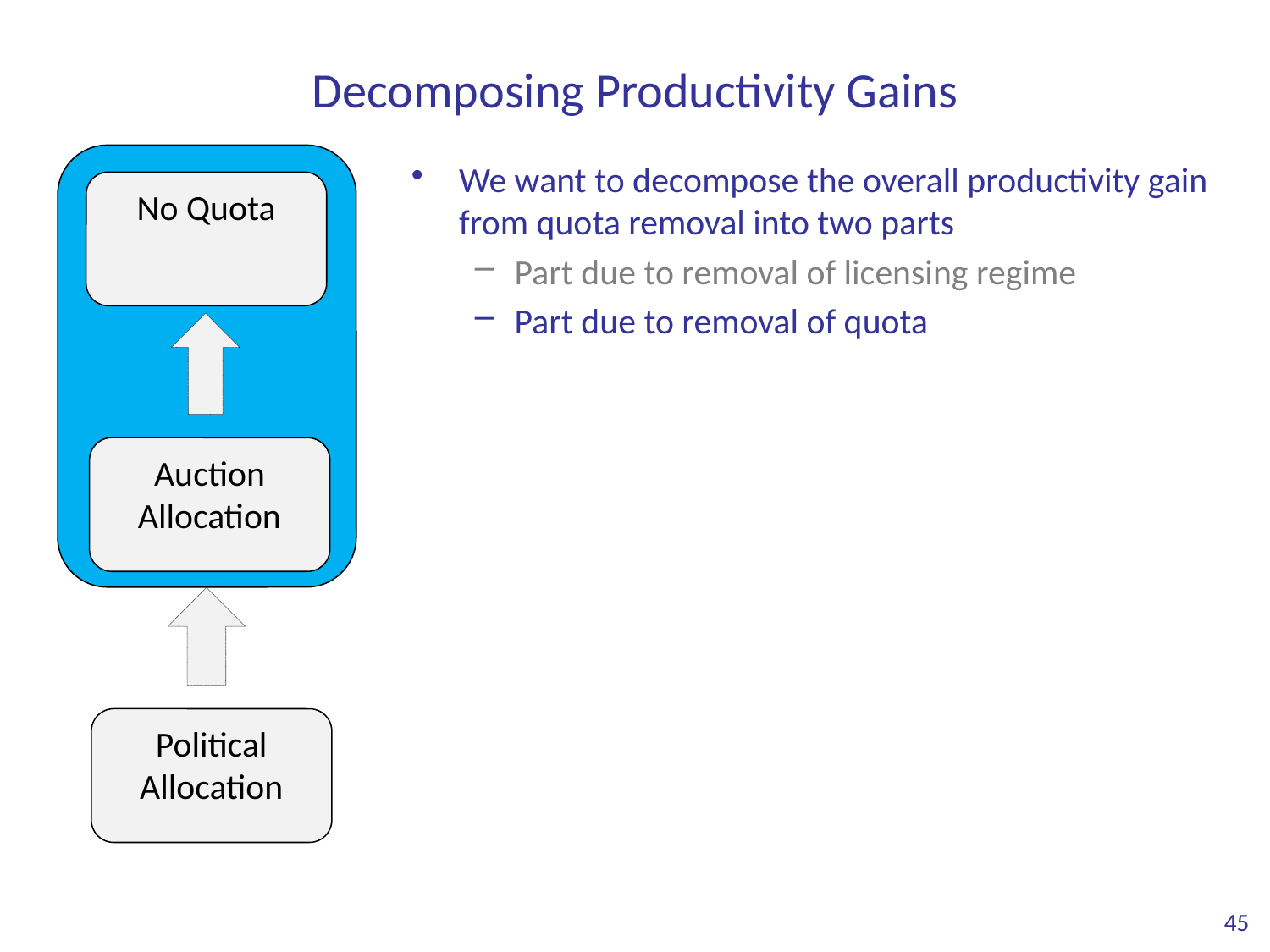

# Decomposing Productivity Gains

We want to decompose the overall productivity gain from quota removal into two parts
Part due to removal of licensing regime
Part due to removal of quota

No Quota

Auction Allocation

Political Allocation

45